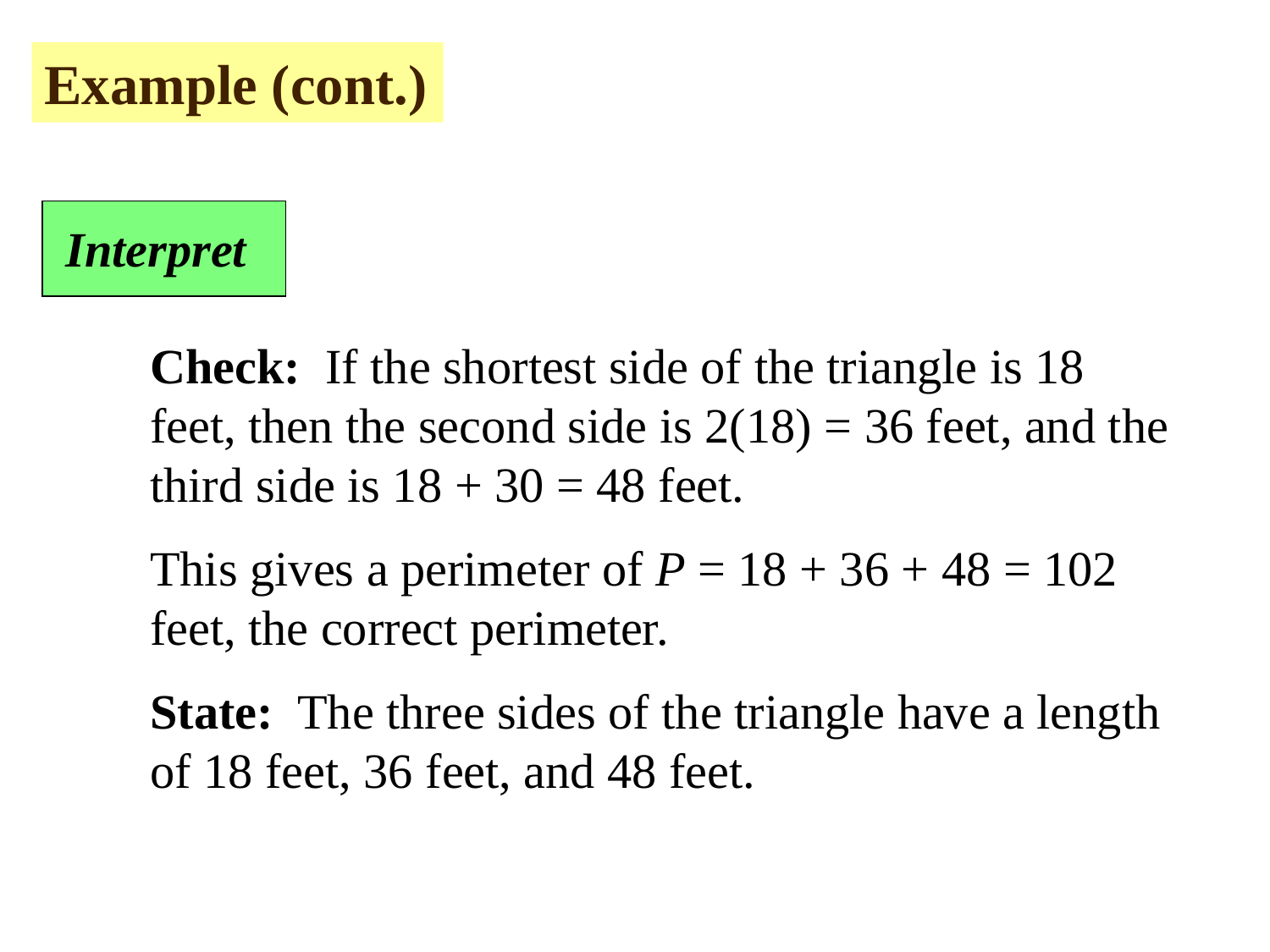

Example (cont.)

Interpret
Check:  If the shortest side of the triangle is 18 feet, then the second side is 2(18) = 36 feet, and the third side is 18 + 30 = 48 feet.
This gives a perimeter of P = 18 + 36 + 48 = 102 feet, the correct perimeter.
State:  The three sides of the triangle have a length of 18 feet, 36 feet, and 48 feet.